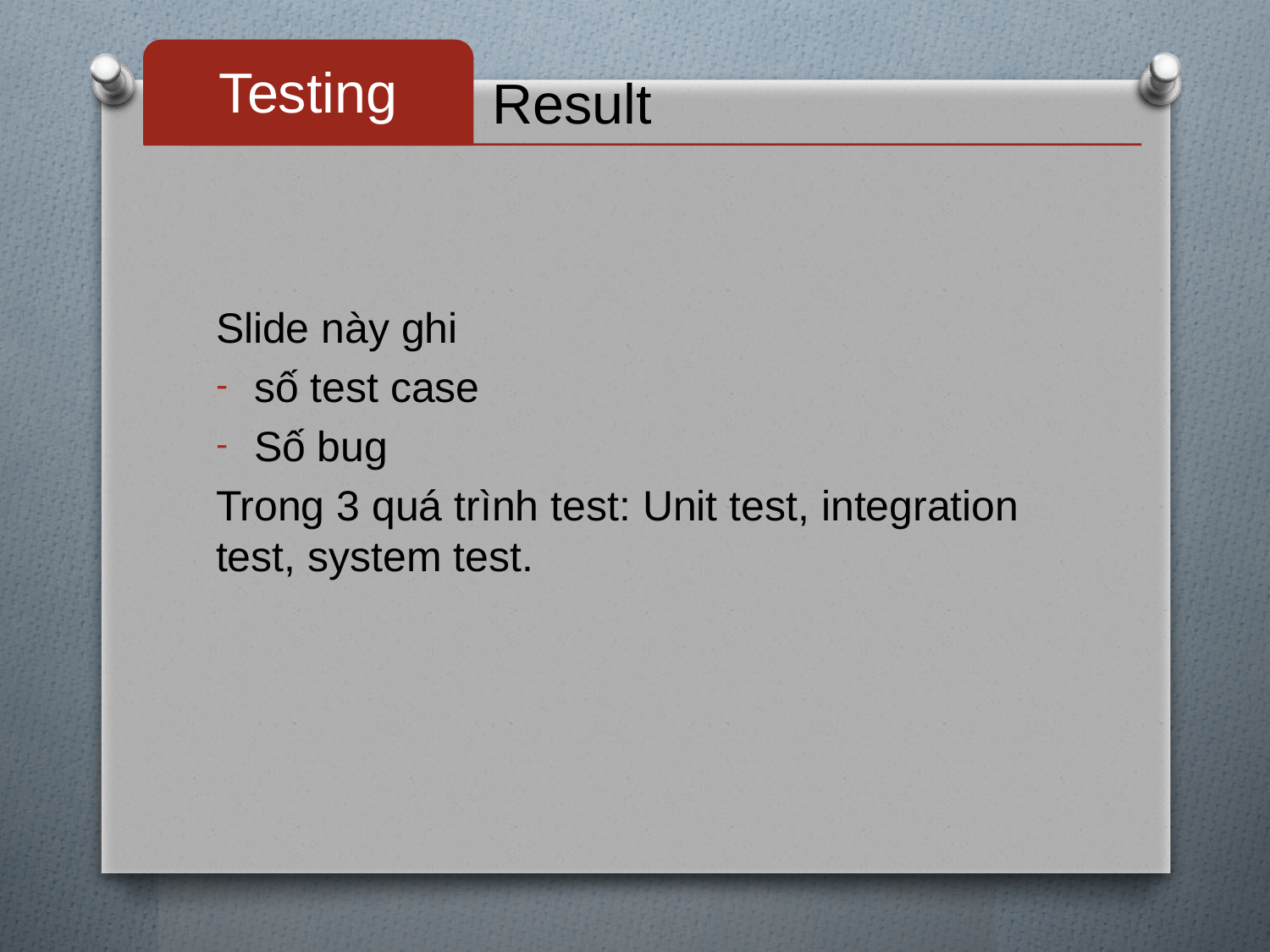

Result
Testing
Slide này ghi
số test case
Số bug
Trong 3 quá trình test: Unit test, integration test, system test.